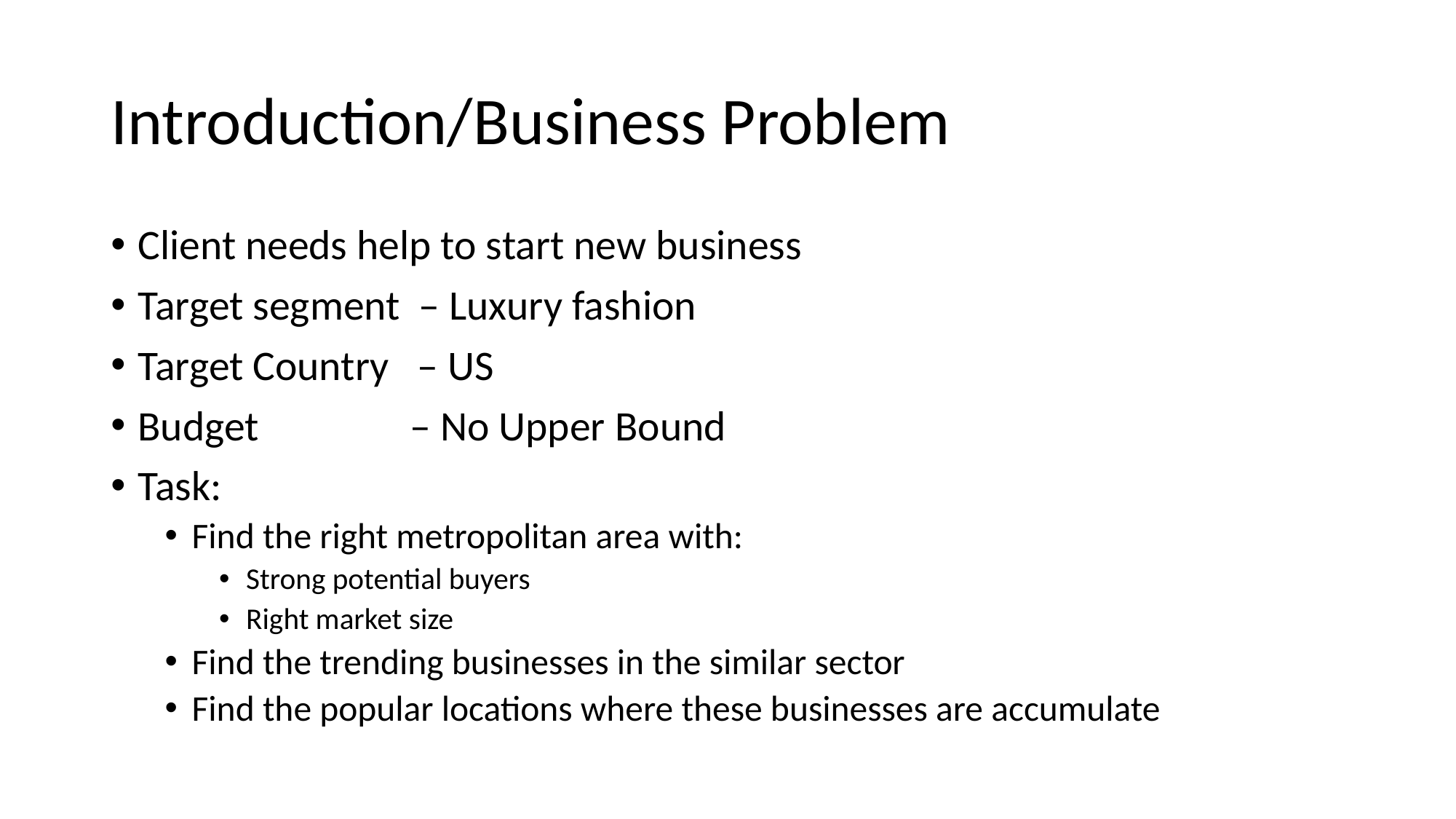

# Introduction/Business Problem
Client needs help to start new business
Target segment  – Luxury fashion
Target Country   – US
Budget                – No Upper Bound
Task:
Find the right metropolitan area with:
Strong potential buyers
Right market size
Find the trending businesses in the similar sector
Find the popular locations where these businesses are accumulate